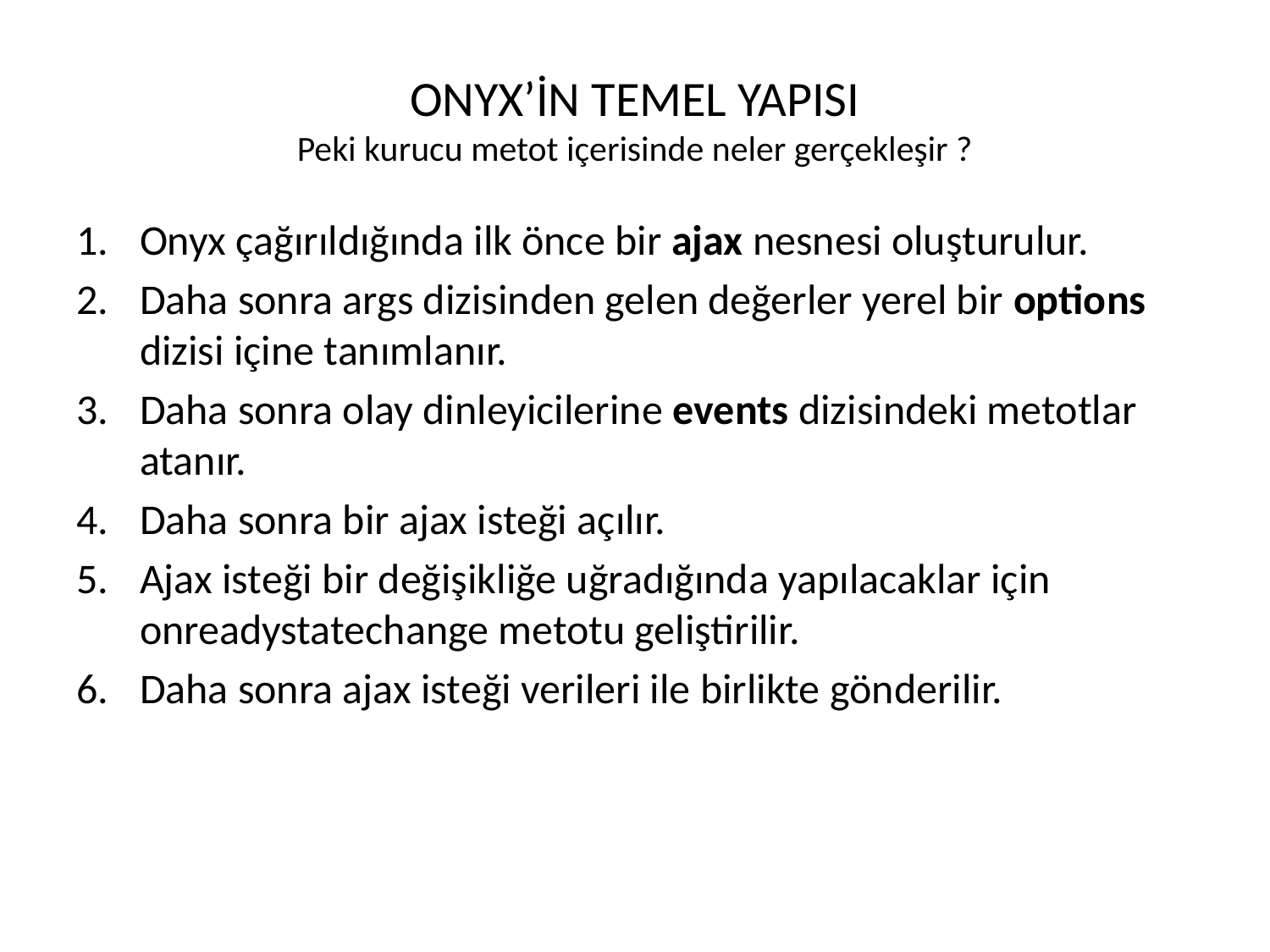

# ONYX’İN TEMEL YAPISI Peki kurucu metot içerisinde neler gerçekleşir ?
Onyx çağırıldığında ilk önce bir ajax nesnesi oluşturulur.
Daha sonra args dizisinden gelen değerler yerel bir options dizisi içine tanımlanır.
Daha sonra olay dinleyicilerine events dizisindeki metotlar atanır.
Daha sonra bir ajax isteği açılır.
Ajax isteği bir değişikliğe uğradığında yapılacaklar için onreadystatechange metotu geliştirilir.
Daha sonra ajax isteği verileri ile birlikte gönderilir.